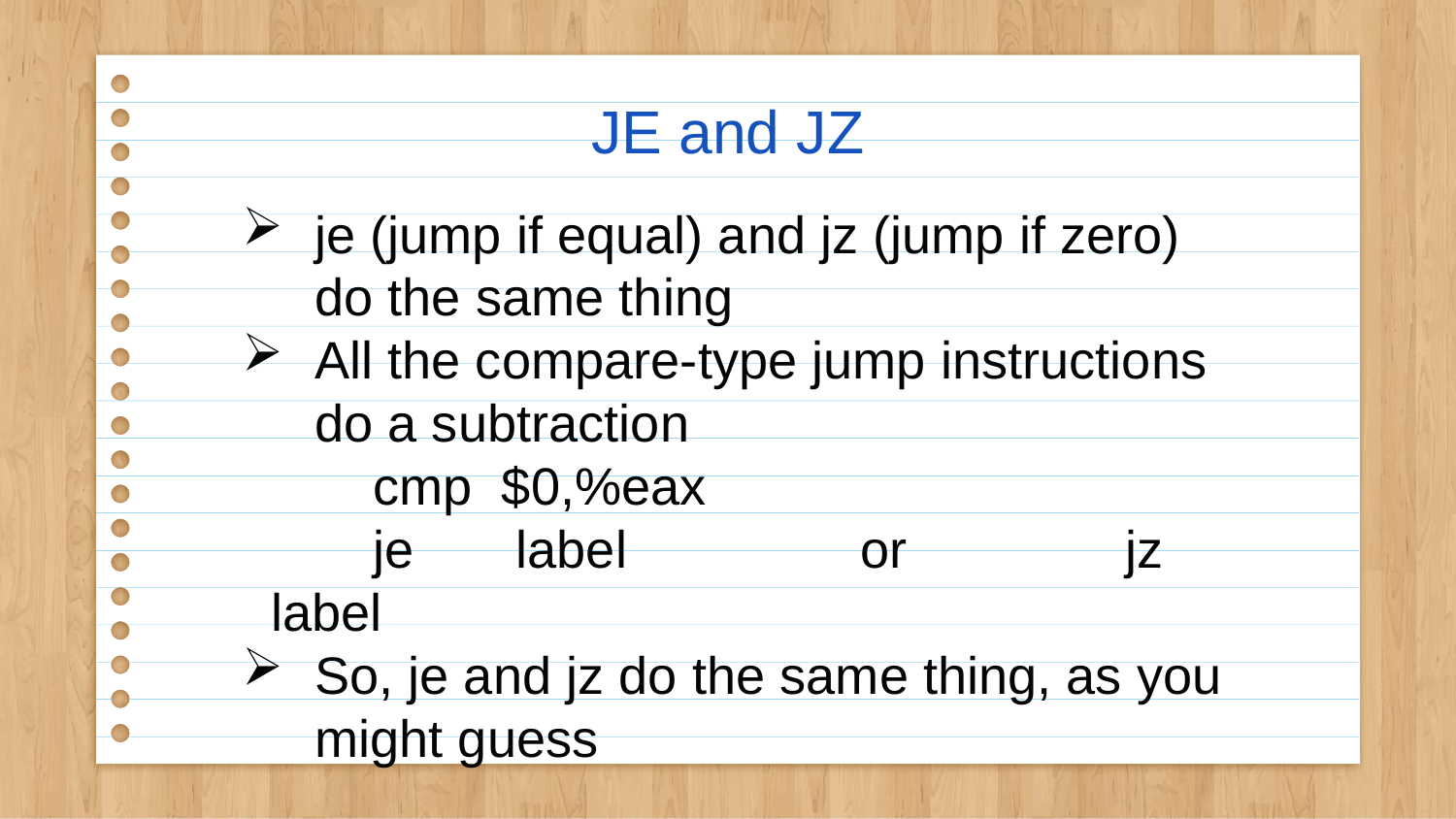

# JE and JZ
je (jump if equal) and jz (jump if zero) do the same thing
All the compare-type jump instructions do a subtraction
         cmp  $0,%eax
         je       label                or               jz       label
So, je and jz do the same thing, as you might guess